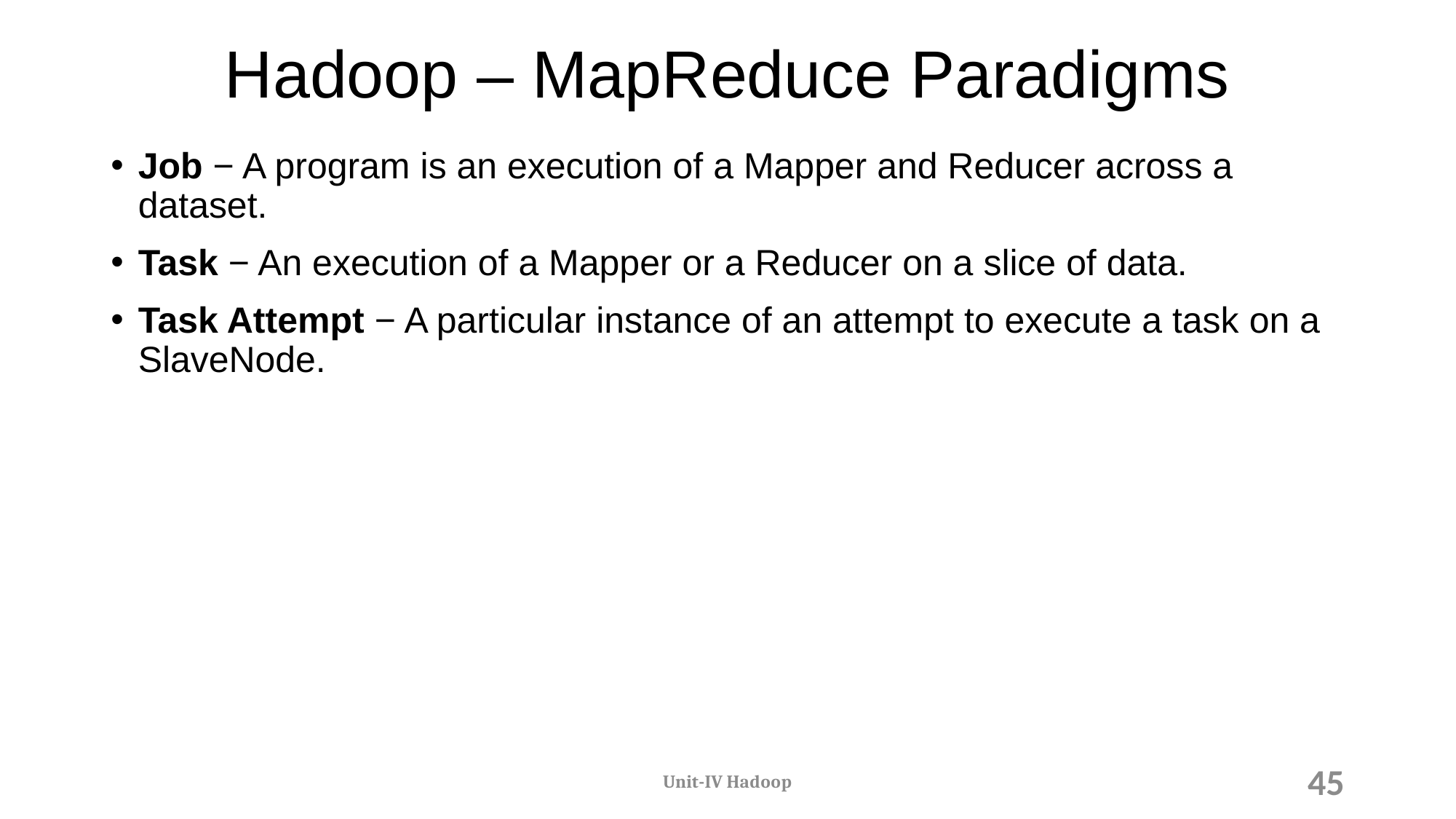

# Hadoop – MapReduce Paradigms
Job − A program is an execution of a Mapper and Reducer across a dataset.
Task − An execution of a Mapper or a Reducer on a slice of data.
Task Attempt − A particular instance of an attempt to execute a task on a SlaveNode.
Unit-IV Hadoop
45